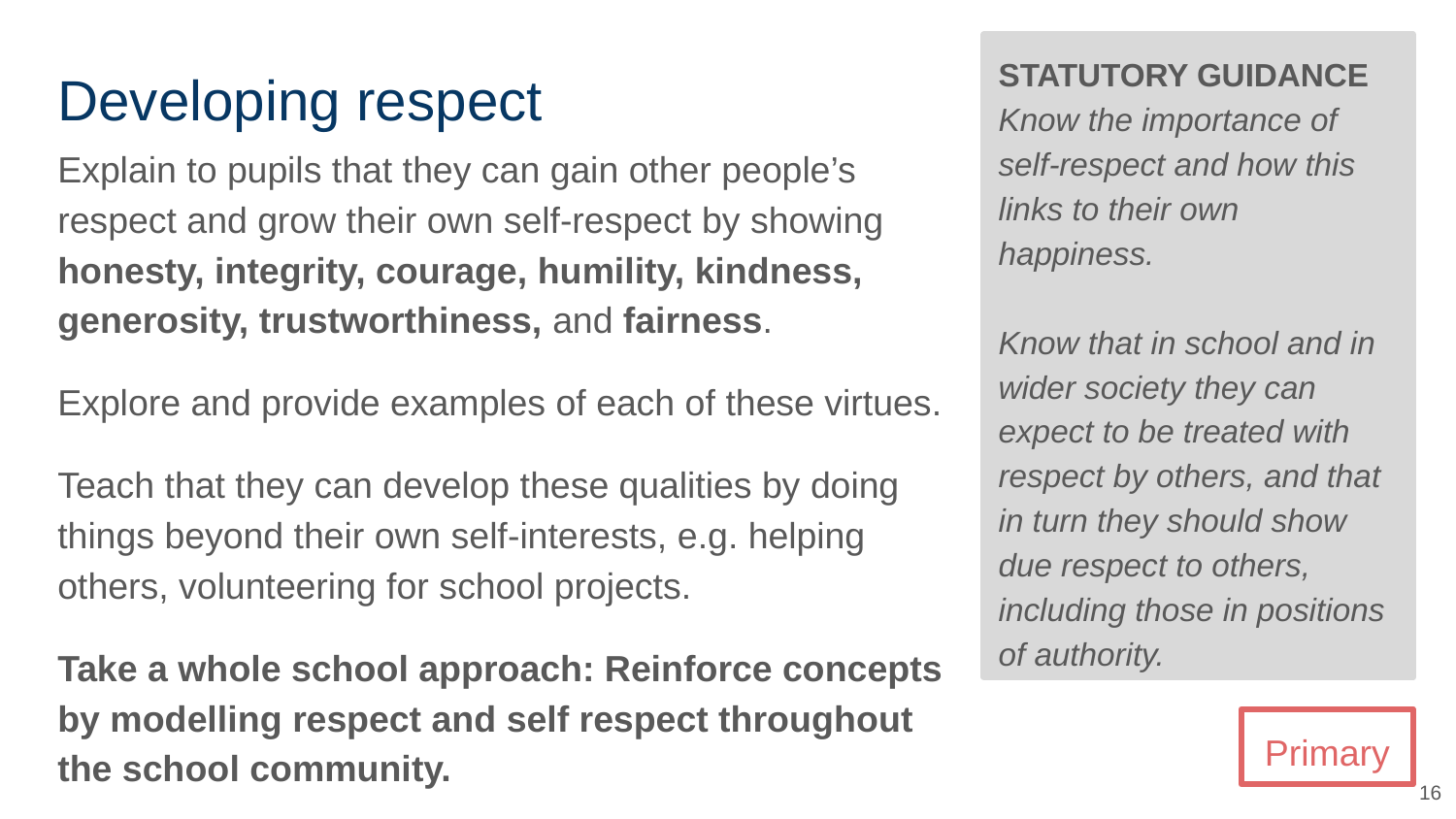

STATUTORY GUIDANCE
Know the importance of self-respect and how this links to their own happiness.
Know that in school and in wider society they can expect to be treated with respect by others, and that in turn they should show due respect to others, including those in positions of authority.
# Developing respect
Explain to pupils that they can gain other people’s respect and grow their own self-respect by showing honesty, integrity, courage, humility, kindness, generosity, trustworthiness, and fairness.
Explore and provide examples of each of these virtues.
Teach that they can develop these qualities by doing things beyond their own self-interests, e.g. helping others, volunteering for school projects.
Take a whole school approach: Reinforce concepts by modelling respect and self respect throughout the school community.
Primary
16